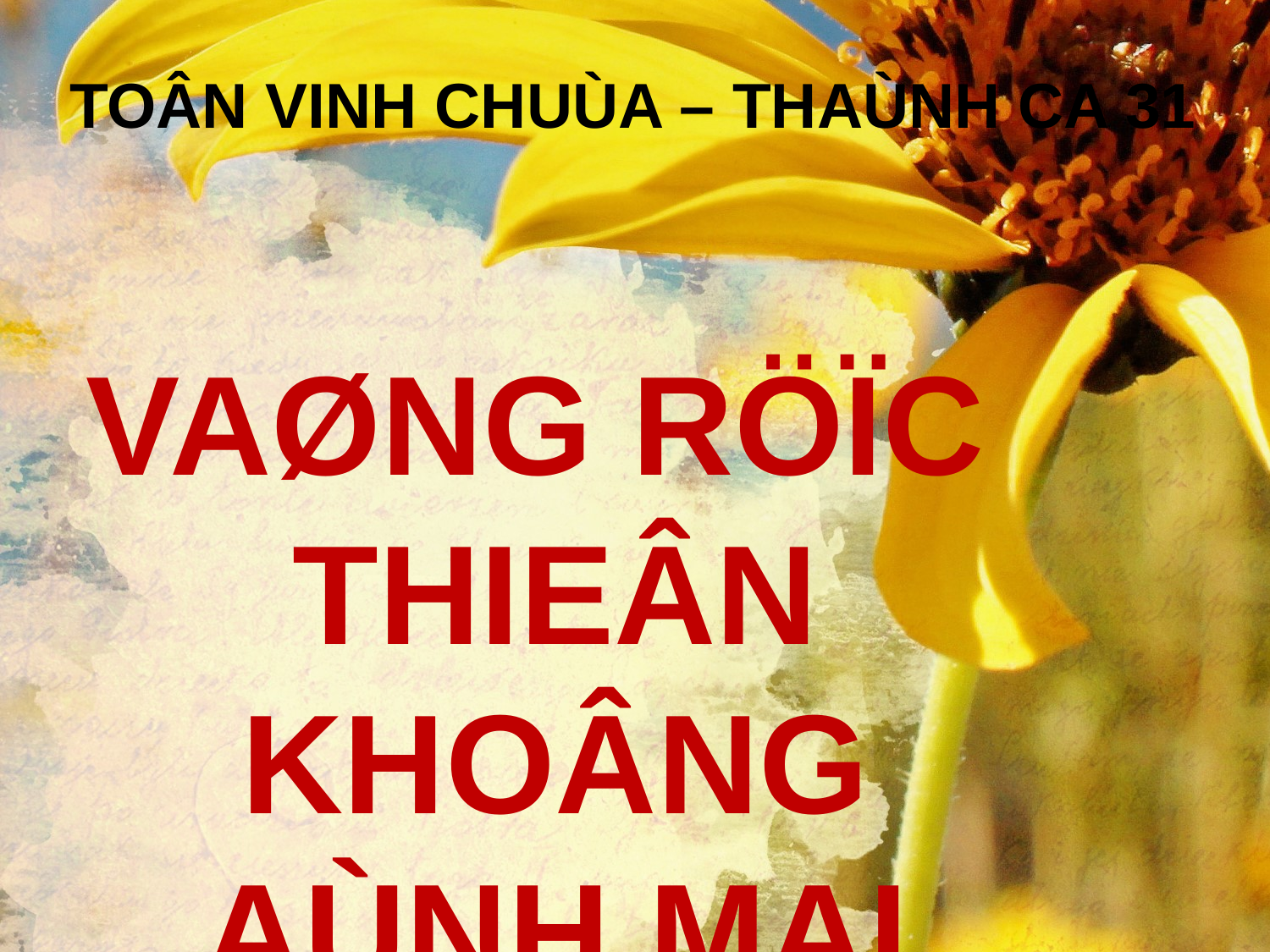

TOÂN VINH CHUÙA – THAÙNH CA 31
VAØNG RÖÏC
THIEÂN KHOÂNG AÙNH MAI